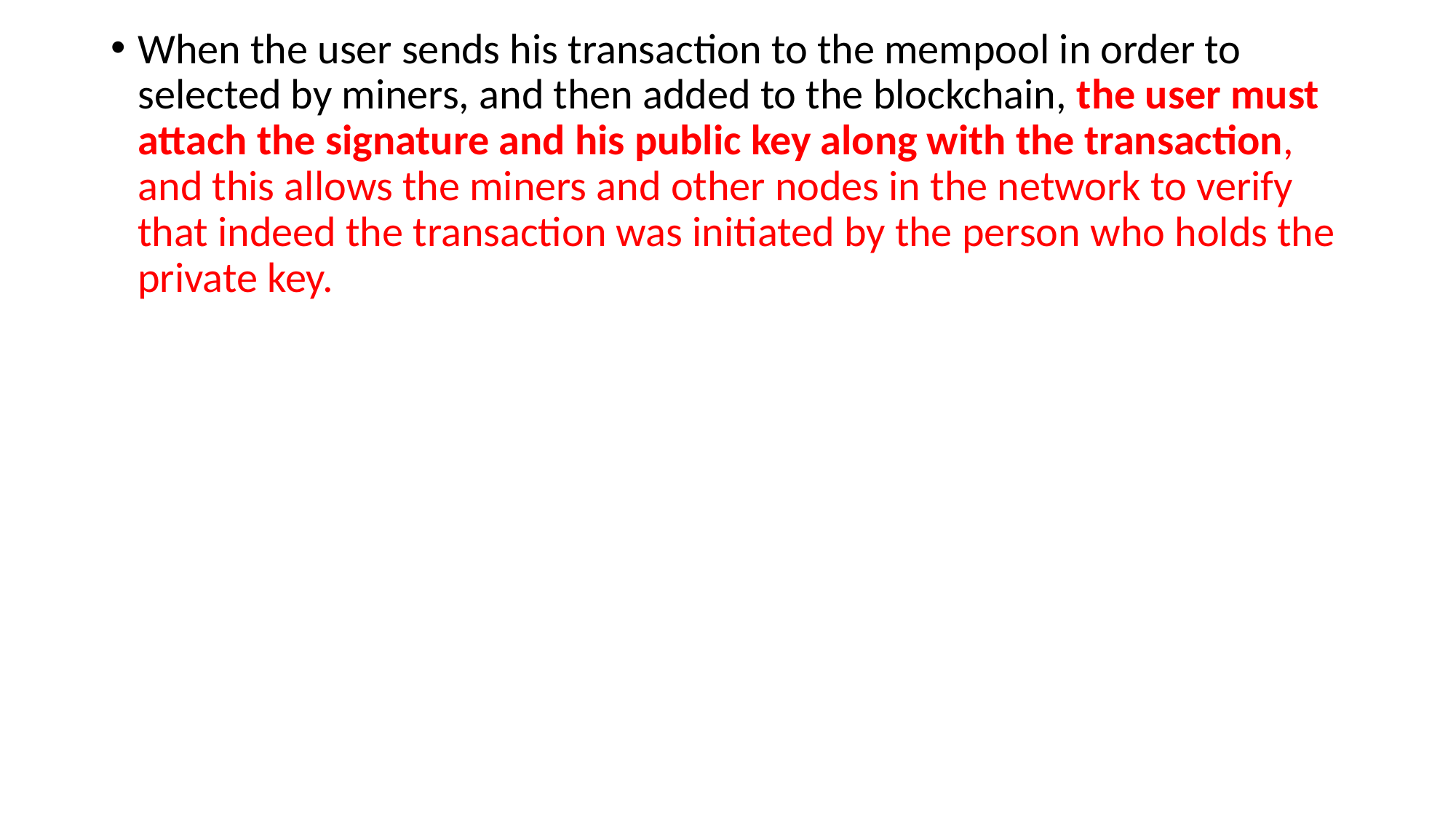

When the user sends his transaction to the mempool in order to selected by miners, and then added to the blockchain, the user must attach the signature and his public key along with the transaction, and this allows the miners and other nodes in the network to verify that indeed the transaction was initiated by the person who holds the private key.